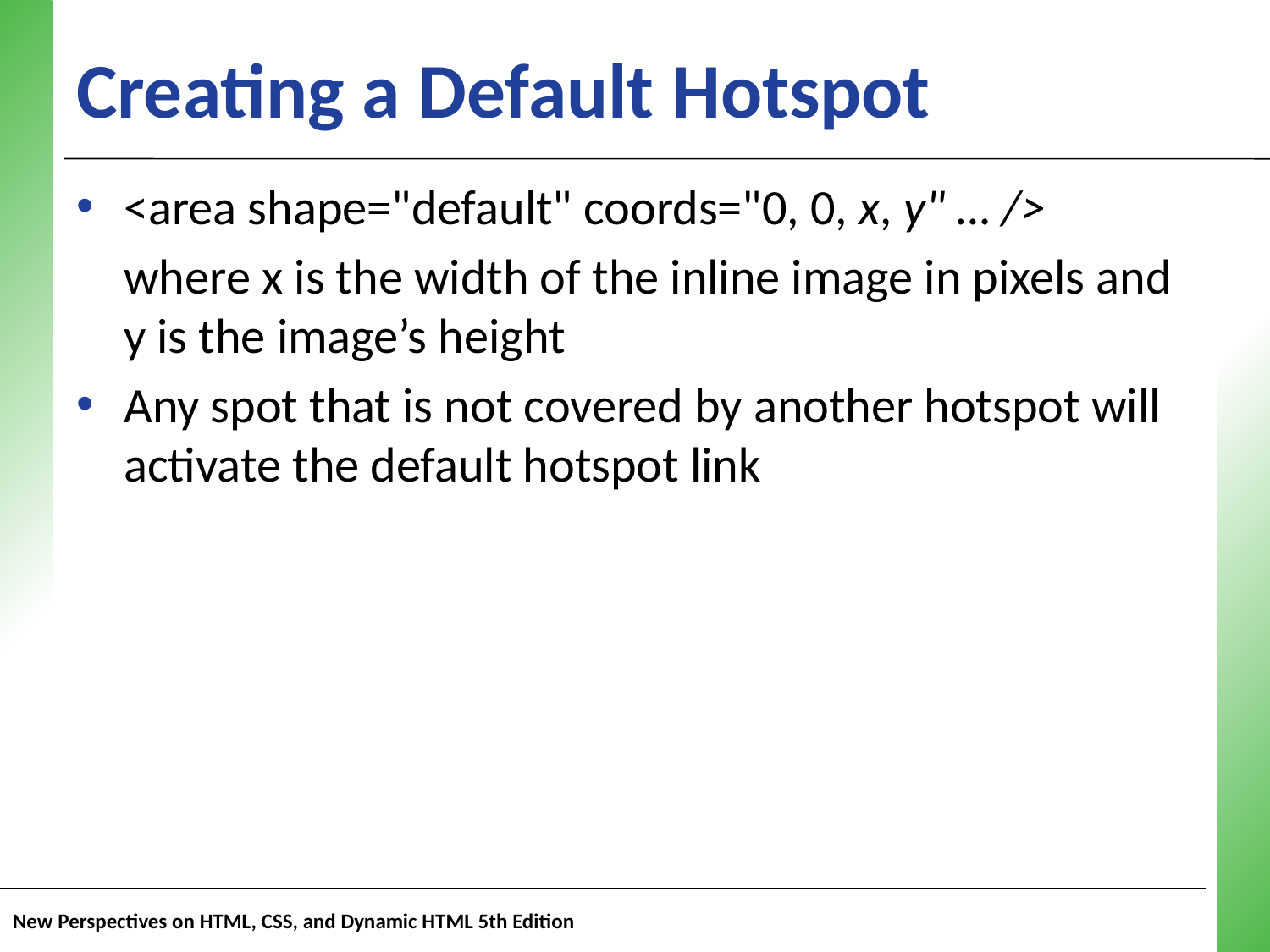

Creating a Default Hotspot
<area shape="default" coords="0, 0, x, y" … />
	where x is the width of the inline image in pixels and y is the image’s height
Any spot that is not covered by another hotspot will activate the default hotspot link
New Perspectives on HTML, CSS, and Dynamic HTML 5th Edition